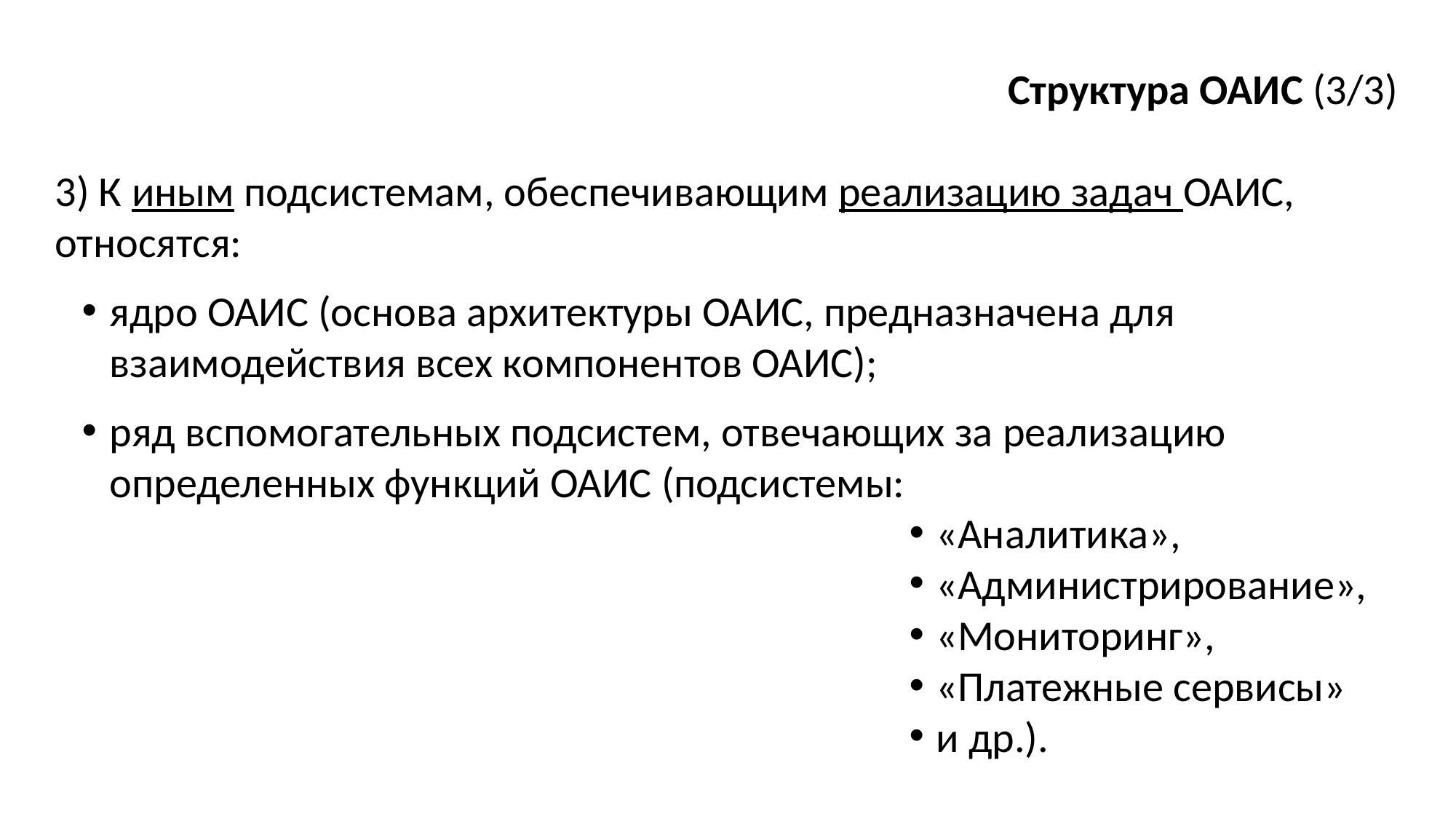

Структура ОАИС (3/3)

3) К иным подсистемам, обеспечивающим реализацию задач ОАИС, относятся:
ядро ОАИС (основа архитектуры ОАИС, предназначена для взаимодействия всех компонентов ОАИС);
ряд вспомогательных подсистем, отвечающих за реализацию определенных функций ОАИС (подсистемы:
«Аналитика»,
«Администрирование»,
«Мониторинг»,
«Платежные сервисы»
и др.).